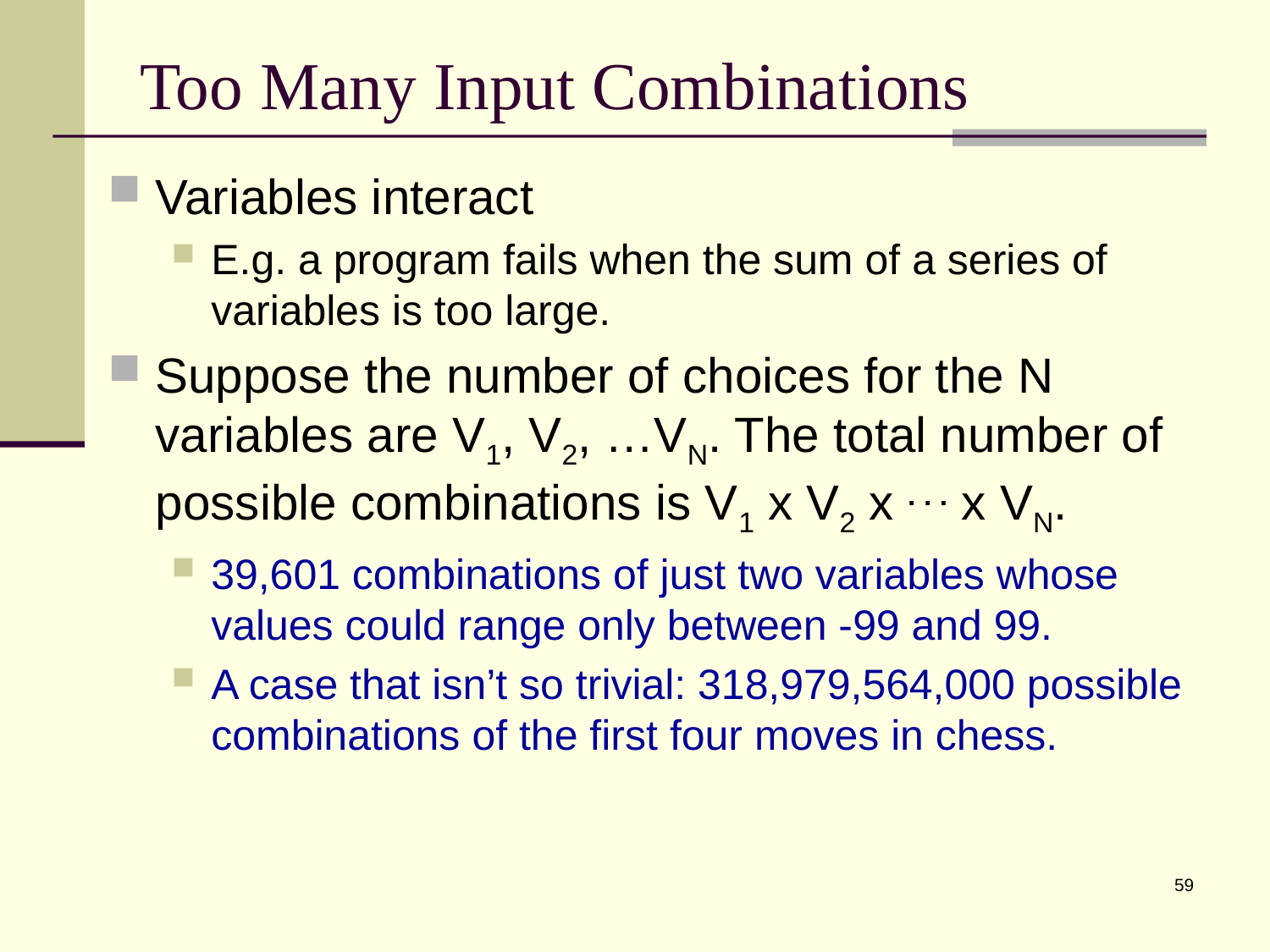

# Too Many Input Combinations
Variables interact
E.g. a program fails when the sum of a series of variables is too large.
Suppose the number of choices for the N variables are V1, V2, …VN. The total number of possible combinations is V1 x V2 x . . . x VN.
39,601 combinations of just two variables whose values could range only between -99 and 99.
A case that isn’t so trivial: 318,979,564,000 possible combinations of the first four moves in chess.
59